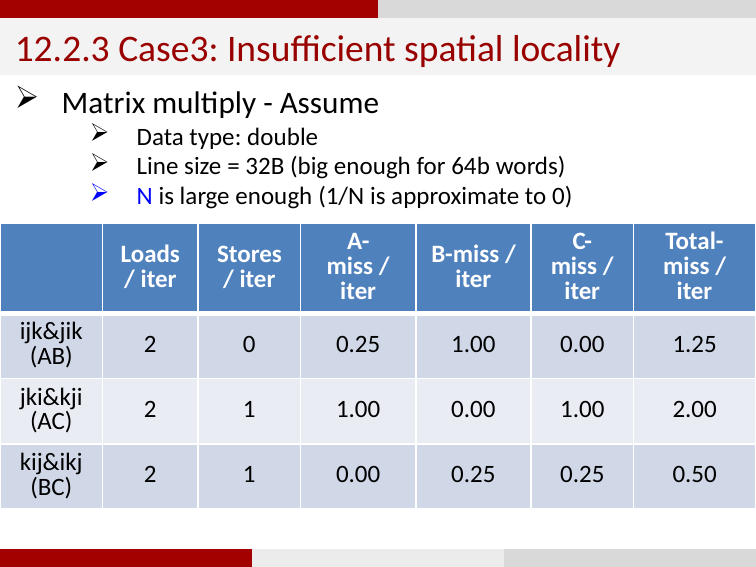

12.2.3 Case3: Insufficient spatial locality
Matrix multiply - Assume
Data type: double
Line size = 32B (big enough for 64b words)
N is large enough (1/N is approximate to 0)
|  | Loads / iter | Stores / iter | A-miss / iter | B-miss / iter | C-miss / iter | Total-miss / iter |
| --- | --- | --- | --- | --- | --- | --- |
| ijk&jik (AB) | 2 | 0 | 0.25 | 1.00 | 0.00 | 1.25 |
| jki&kji (AC) | 2 | 1 | 1.00 | 0.00 | 1.00 | 2.00 |
| kij&ikj (BC) | 2 | 1 | 0.00 | 0.25 | 0.25 | 0.50 |

65